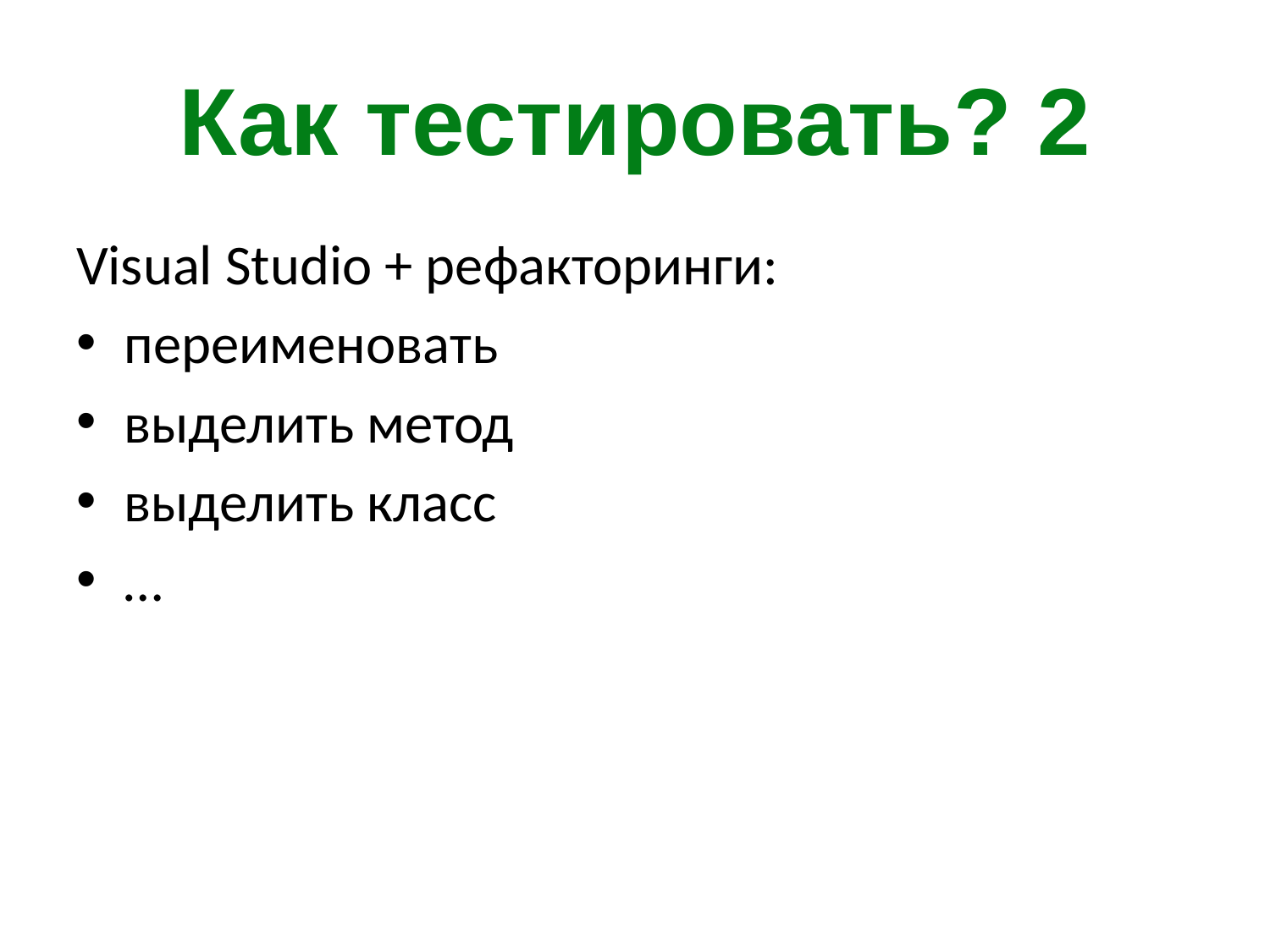

# Как тестировать? 2
Visual Studio + рефакторинги:
переименовать
выделить метод
выделить класс
…